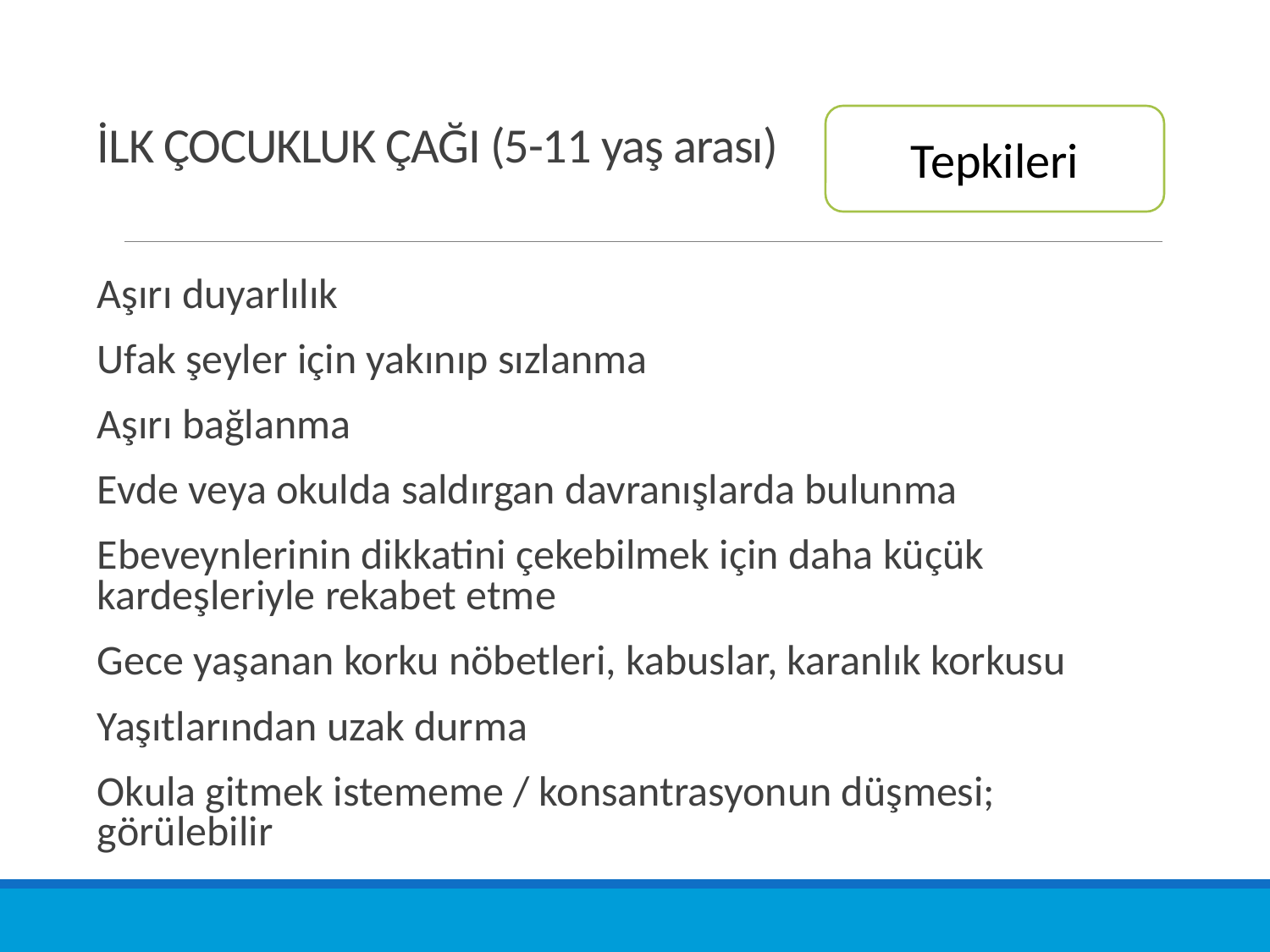

# İLK ÇOCUKLUK ÇAĞI (5-11 yaş arası)
Tepkileri
Aşırı duyarlılık
Ufak şeyler için yakınıp sızlanma
Aşırı bağlanma
Evde veya okulda saldırgan davranışlarda bulunma
Ebeveynlerinin dikkatini çekebilmek için daha küçük kardeşleriyle rekabet etme
Gece yaşanan korku nöbetleri, kabuslar, karanlık korkusu
Yaşıtlarından uzak durma
Okula gitmek istememe / konsantrasyonun düşmesi; görülebilir